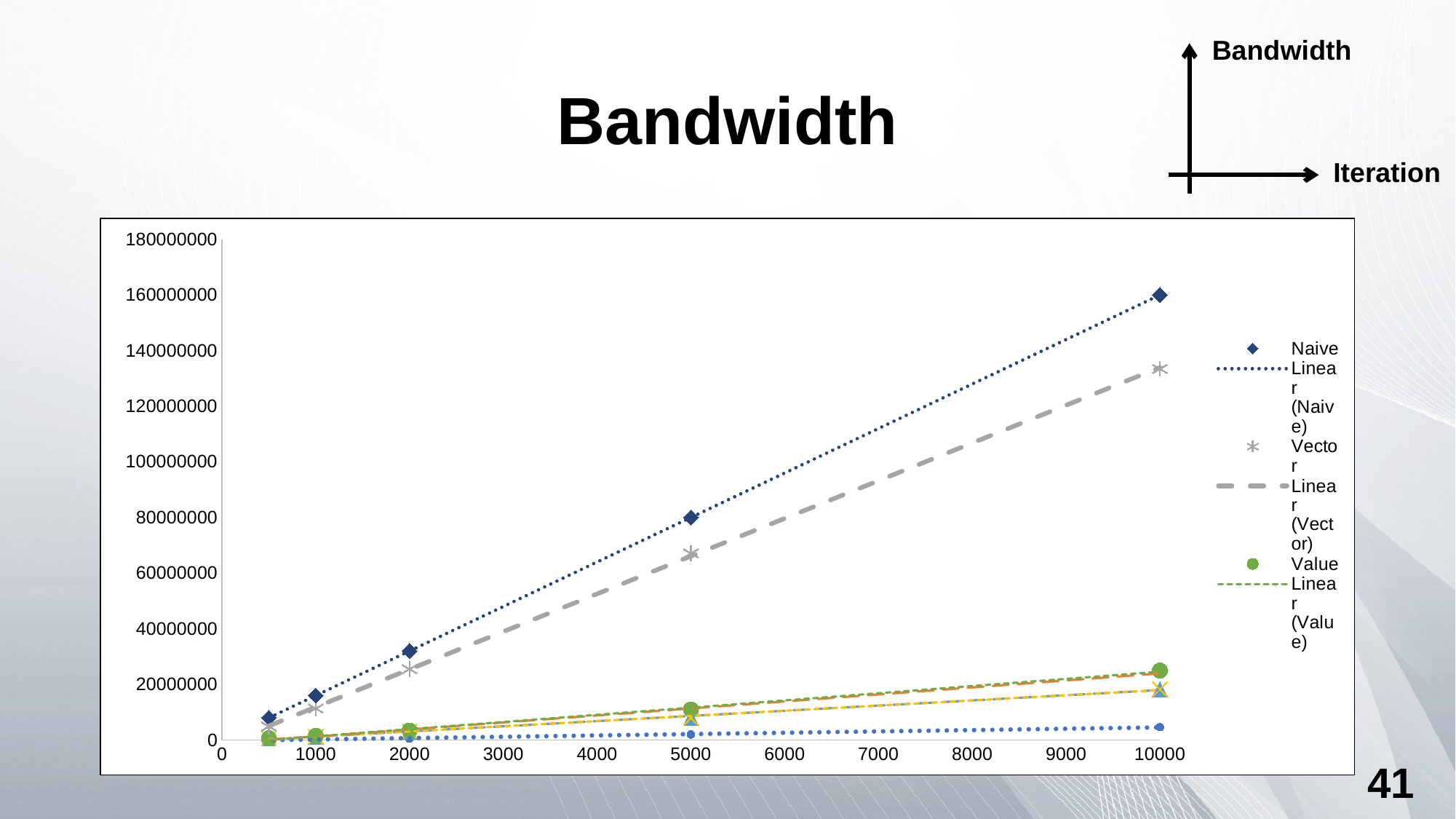

Bandwidth
Iteration
# Bandwidth

### Chart

| Category | Naive | Vector | Value | Distance | SKV | SKD | Oracle |
|---|---|---|---|---|---|---|---|